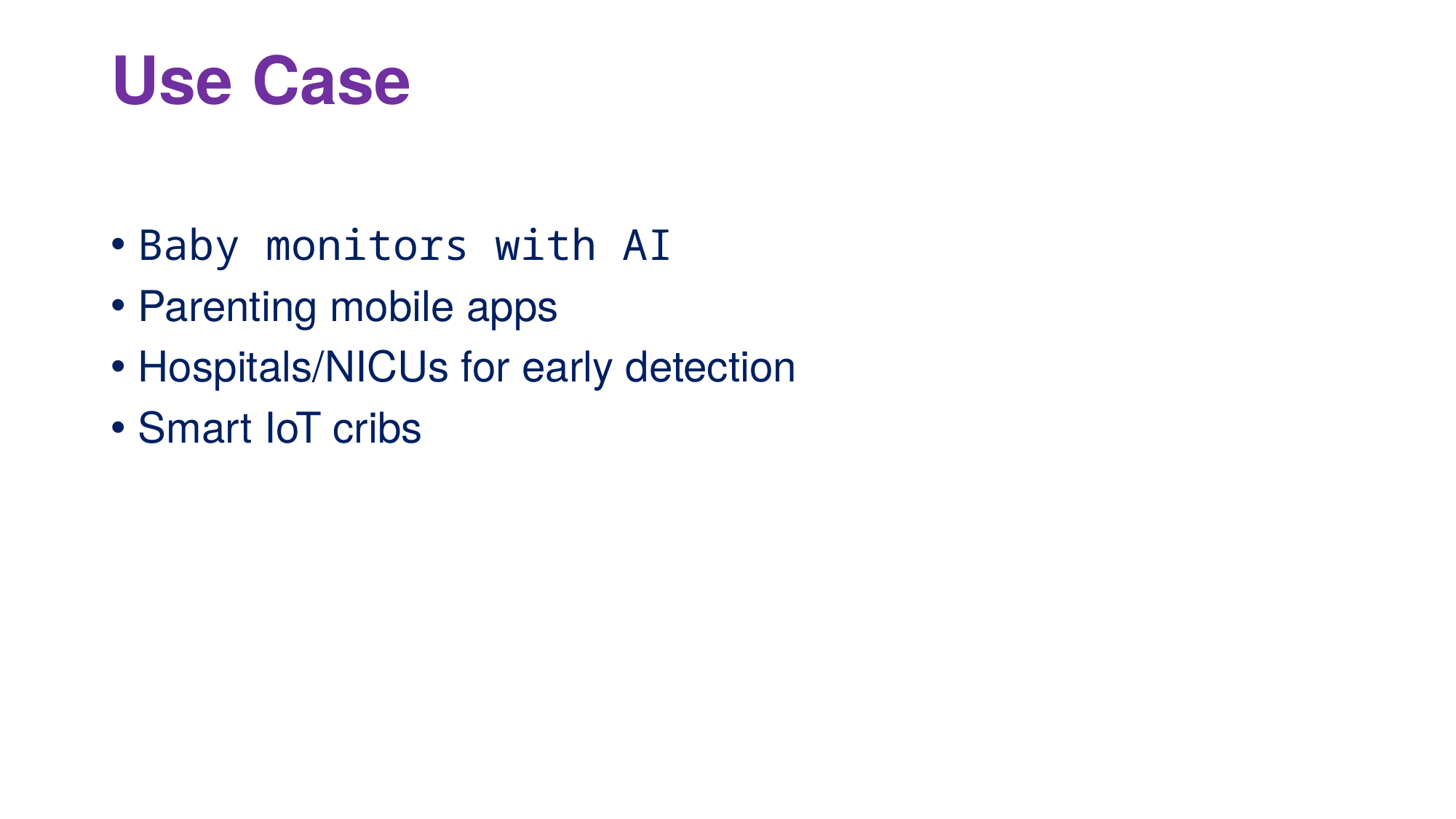

# Use Case
Baby monitors with AI
Parenting mobile apps
Hospitals/NICUs for early detection
Smart IoT cribs